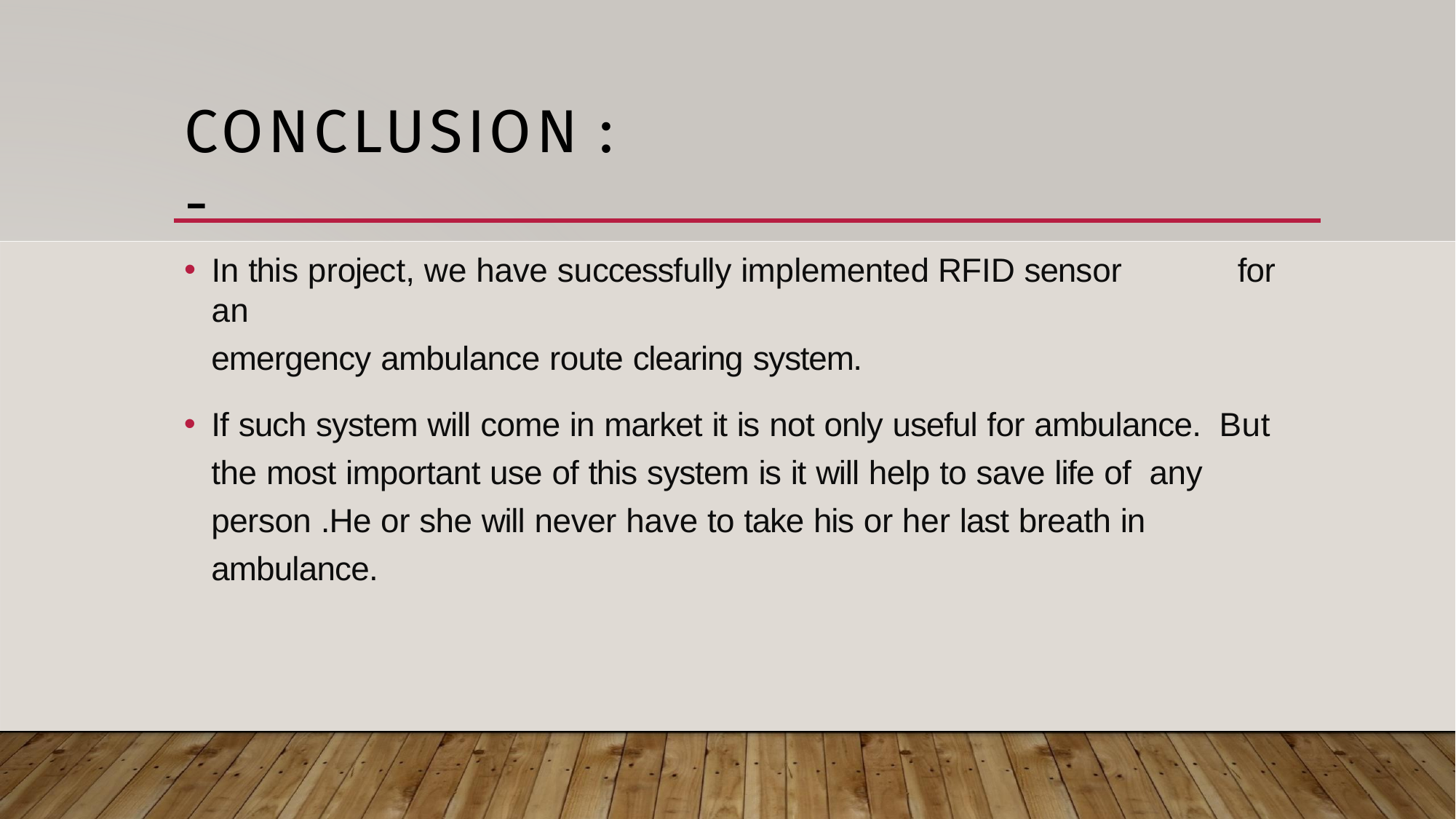

# CONCLUSION : -

In this project, we have successfully implemented RFID sensor	for an
emergency ambulance route clearing system.
If such system will come in market it is not only useful for ambulance.  But the most important use of this system is it will help to save life of  any person .He or she will never have to take his or her last breath in  ambulance.